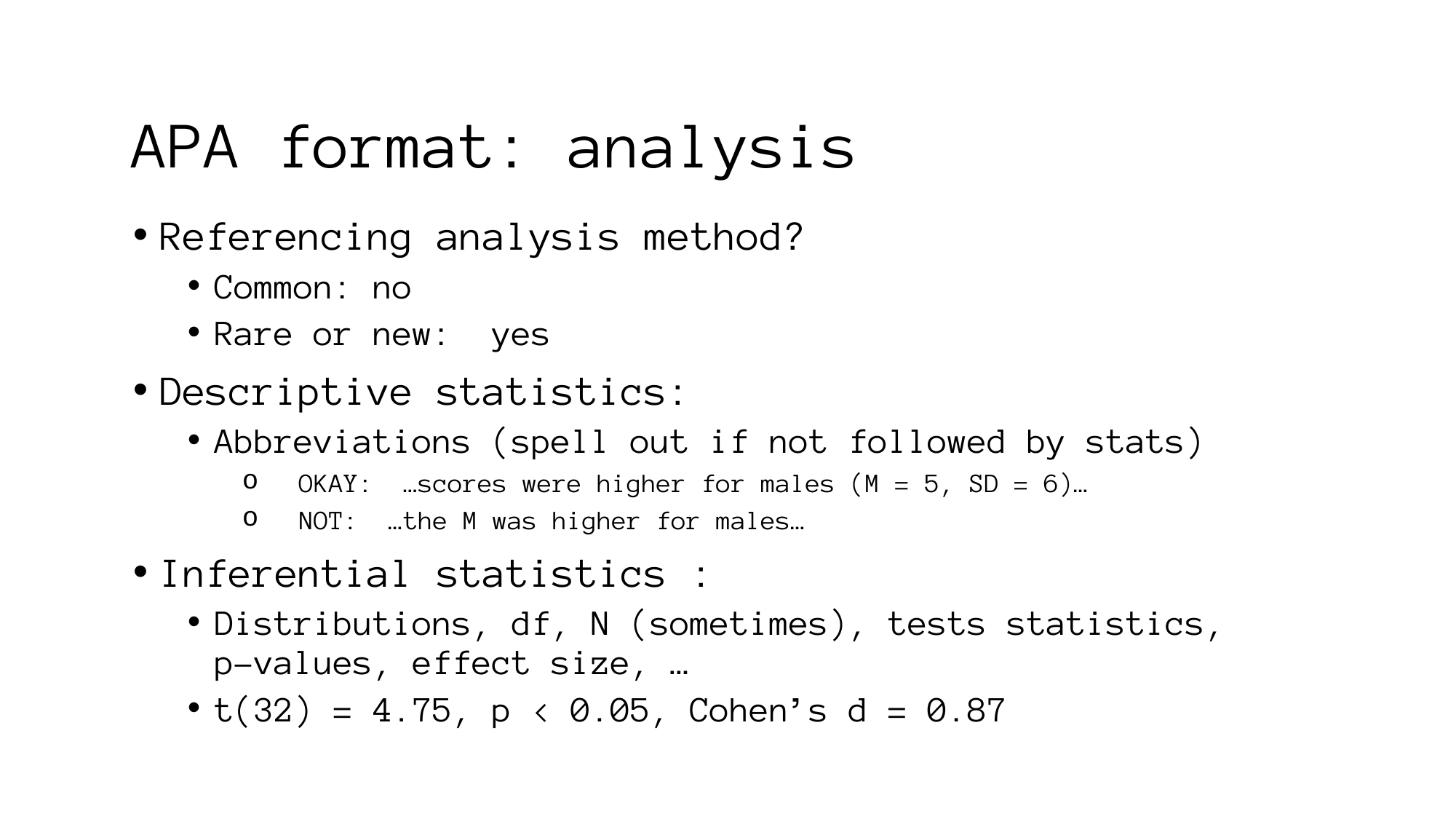

# APA format: analysis
Referencing analysis method?
Common: no
Rare or new:  yes
Descriptive statistics:
Abbreviations (spell out if not followed by stats)
  OKAY:  …scores were higher for males (M = 5, SD = 6)…
  NOT:  …the M was higher for males…
Inferential statistics :
Distributions, df, N (sometimes), tests statistics, p-values, effect size, …
t(32) = 4.75, p < 0.05, Cohen’s d = 0.87